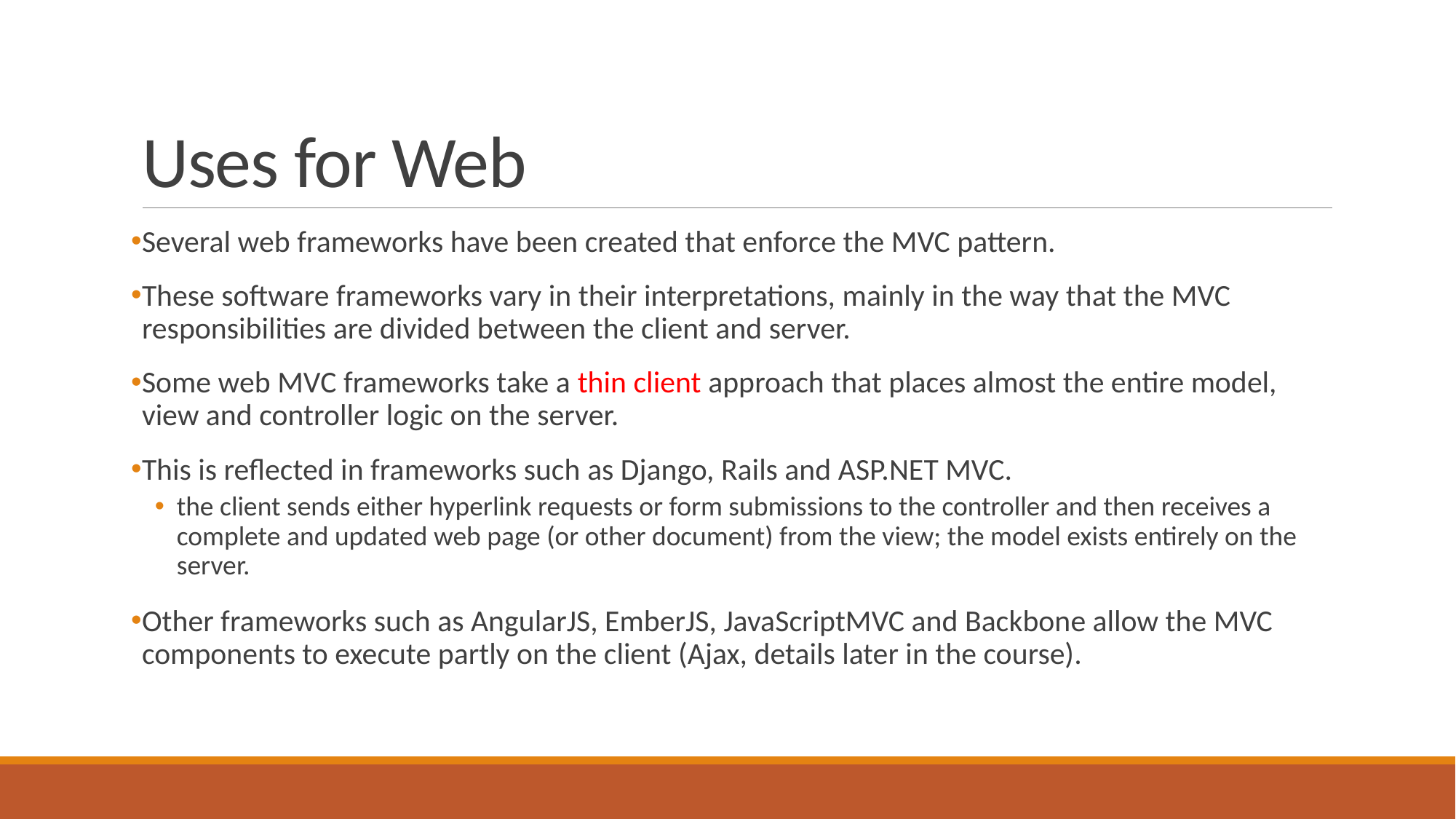

# Uses for Web
Several web frameworks have been created that enforce the MVC pattern.
These software frameworks vary in their interpretations, mainly in the way that the MVC responsibilities are divided between the client and server.
Some web MVC frameworks take a thin client approach that places almost the entire model, view and controller logic on the server.
This is reflected in frameworks such as Django, Rails and ASP.NET MVC.
the client sends either hyperlink requests or form submissions to the controller and then receives a complete and updated web page (or other document) from the view; the model exists entirely on the server.
Other frameworks such as AngularJS, EmberJS, JavaScriptMVC and Backbone allow the MVC components to execute partly on the client (Ajax, details later in the course).